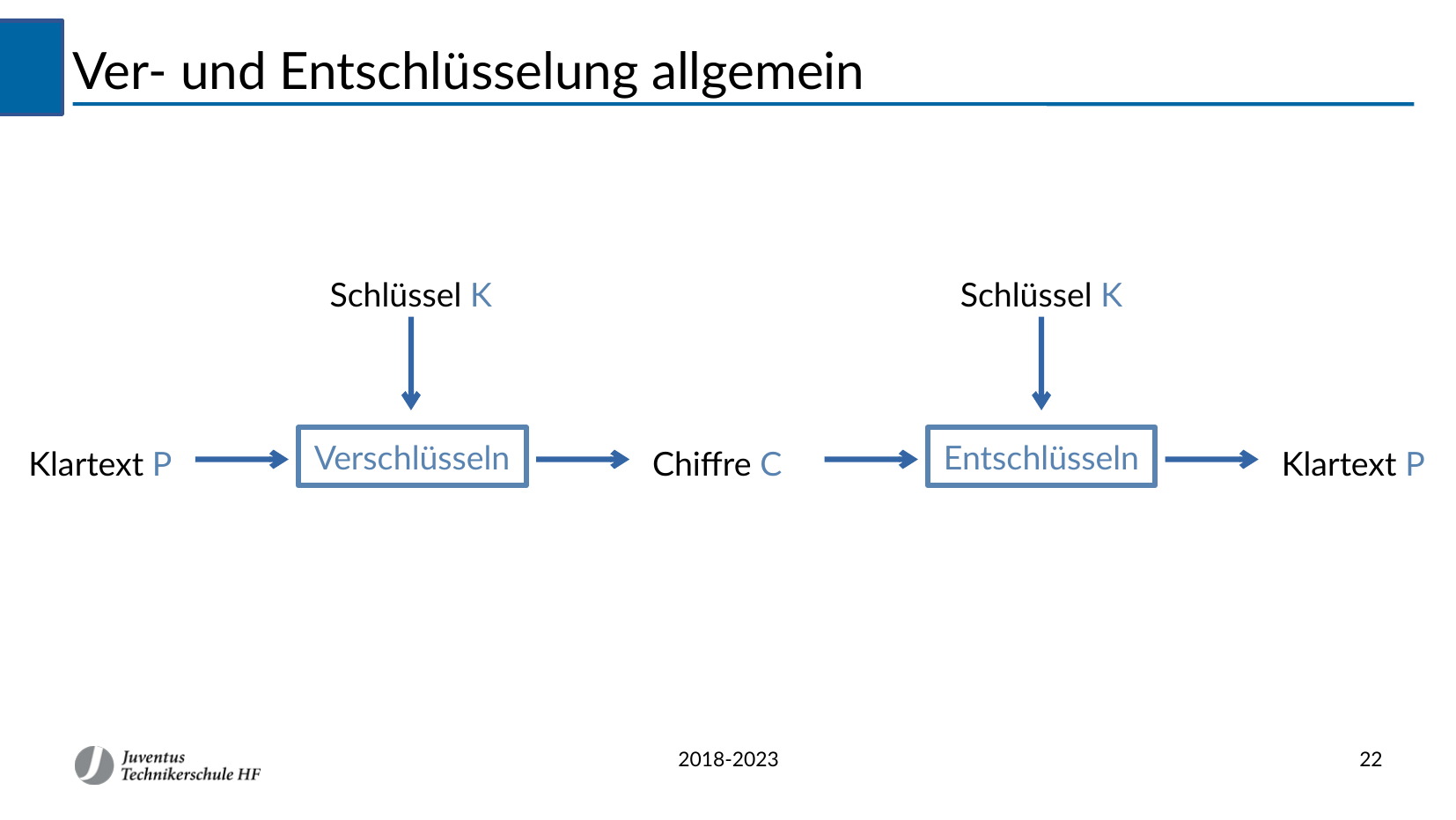

Ver- und Entschlüsselung allgemein
Schlüssel K

Schlüssel K

Verschlüsseln
Entschlüsseln

Klartext P

Chiffre C

Klartext P

2018-2023
22